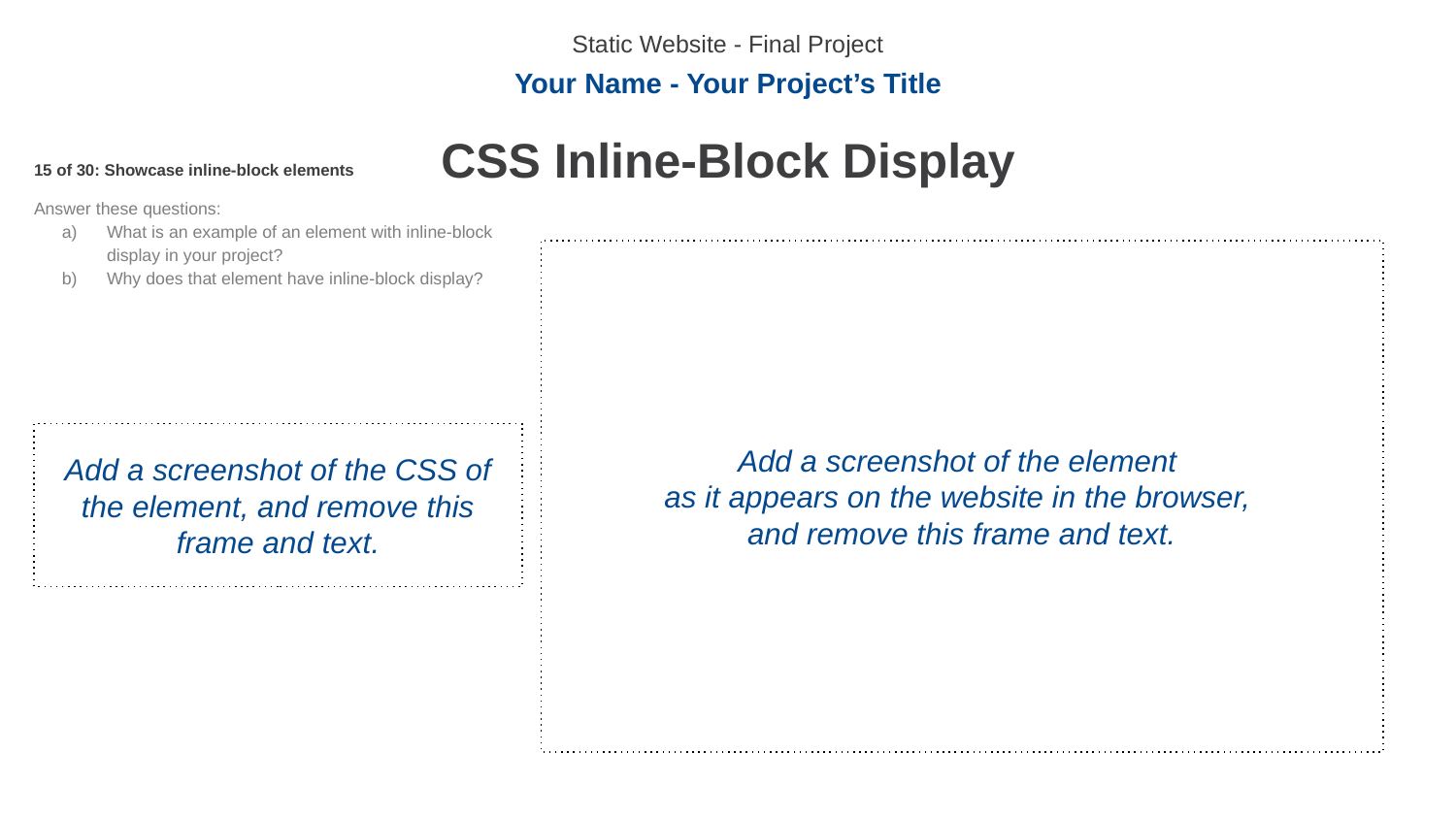

Static Website - Final Project
Your Name - Your Project’s Title
CSS Inline-Block Display
15 of 30: Showcase inline-block elements
Answer these questions:
What is an example of an element with inline-block display in your project?
Why does that element have inline-block display?
Add a screenshot of the element
as it appears on the website in the browser,
and remove this frame and text.
Add a screenshot of the CSS of the element, and remove this frame and text.